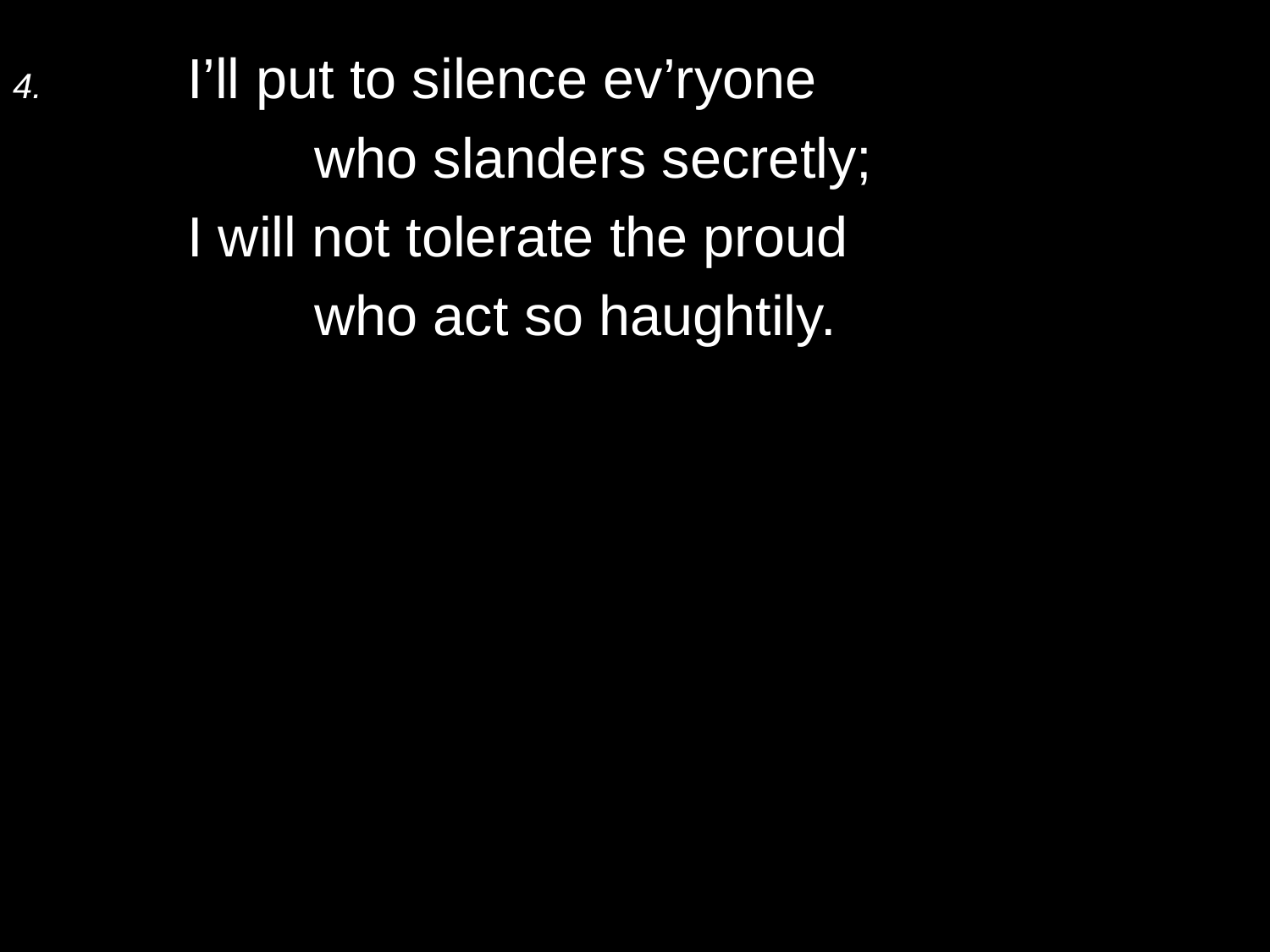

4.	I’ll put to silence ev’ryone
		who slanders secretly;
	I will not tolerate the proud
		who act so haughtily.